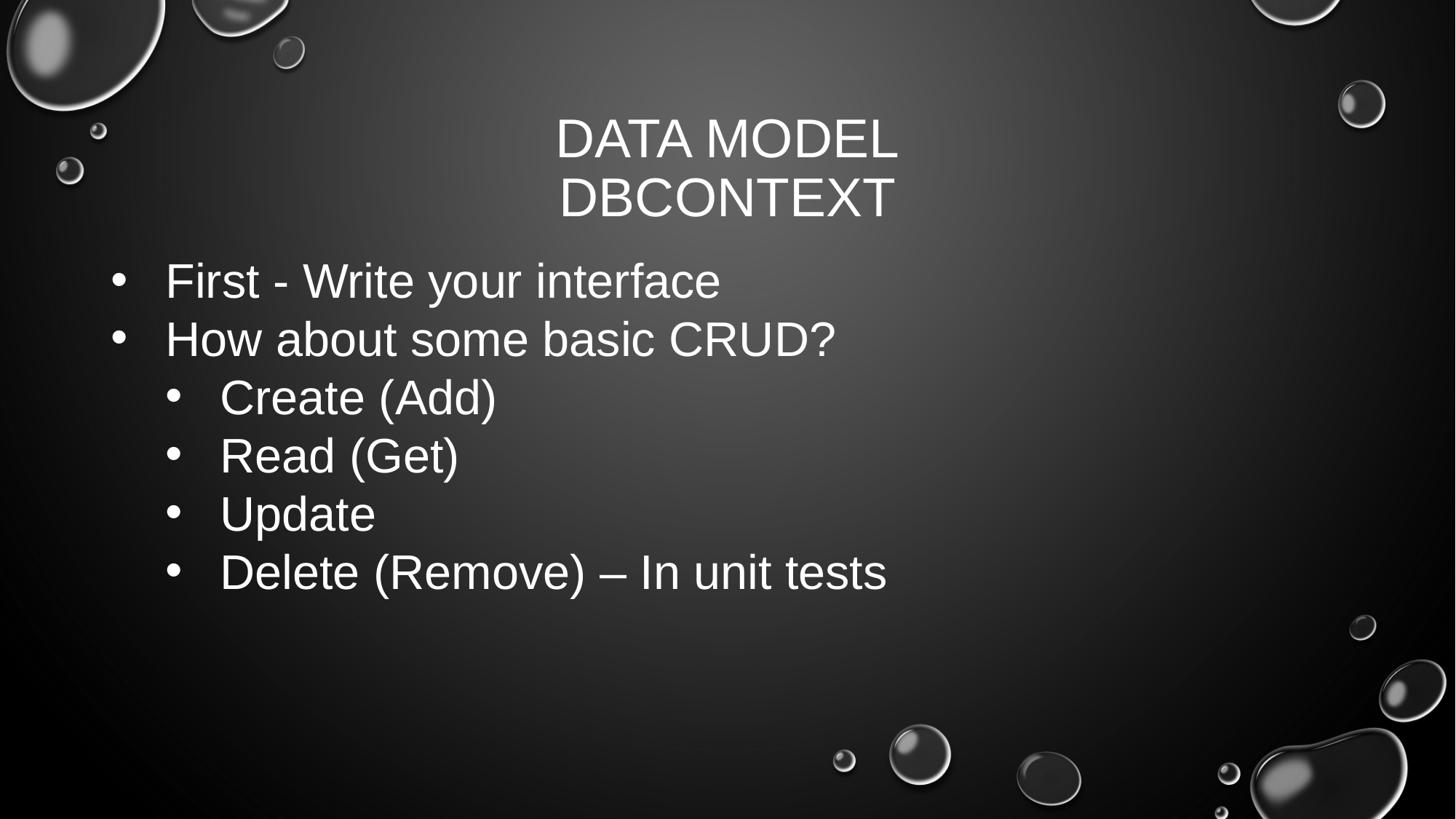

# Data Model DBCONTEXT
First - Write your interface
How about some basic CRUD?
Create (Add)
Read (Get)
Update
Delete (Remove) – In unit tests